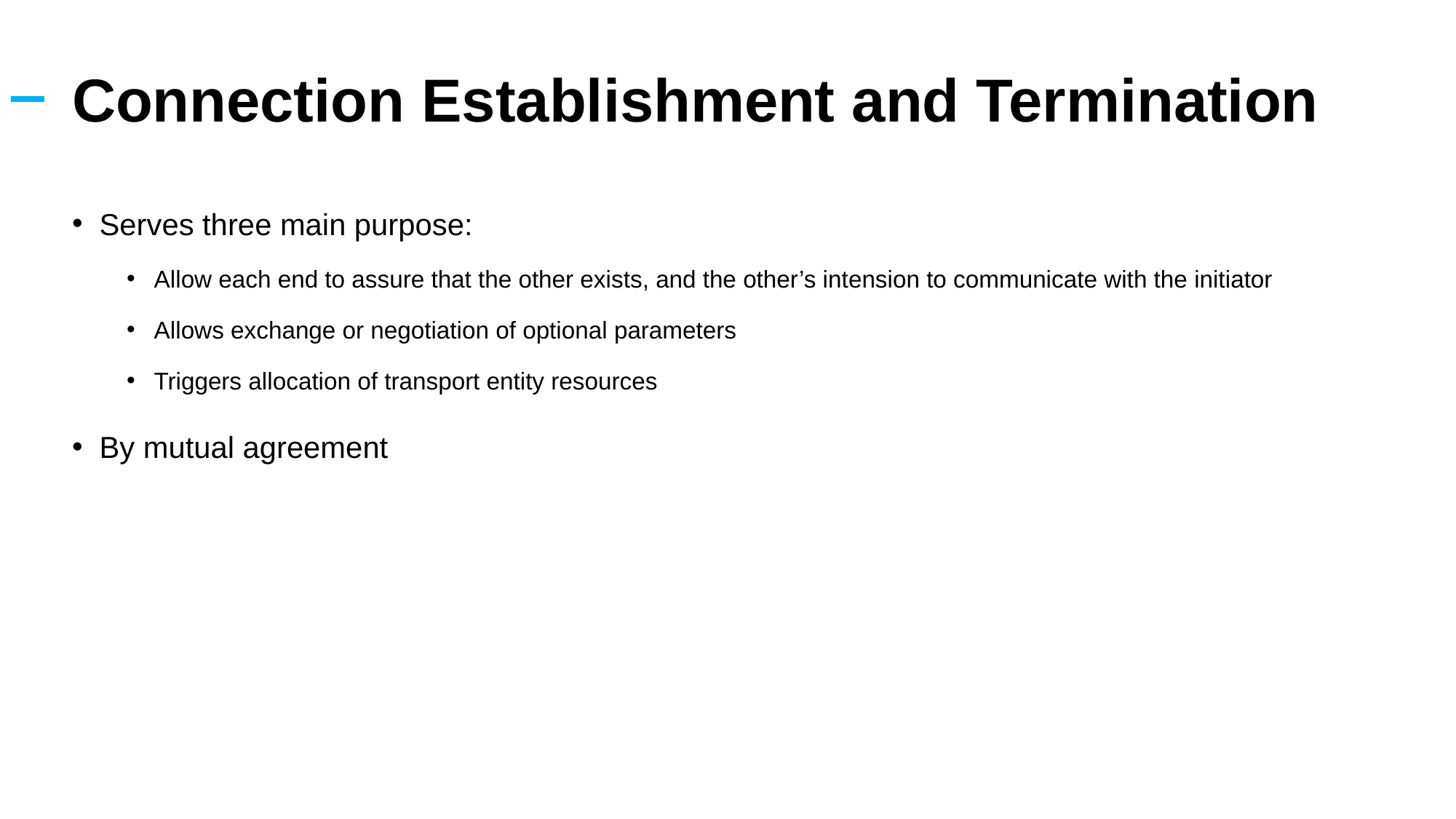

# Connection Establishment and Termination

Serves three main purpose:
Allow each end to assure that the other exists, and the other’s intension to communicate with the initiator
Allows exchange or negotiation of optional parameters
Triggers allocation of transport entity resources
By mutual agreement